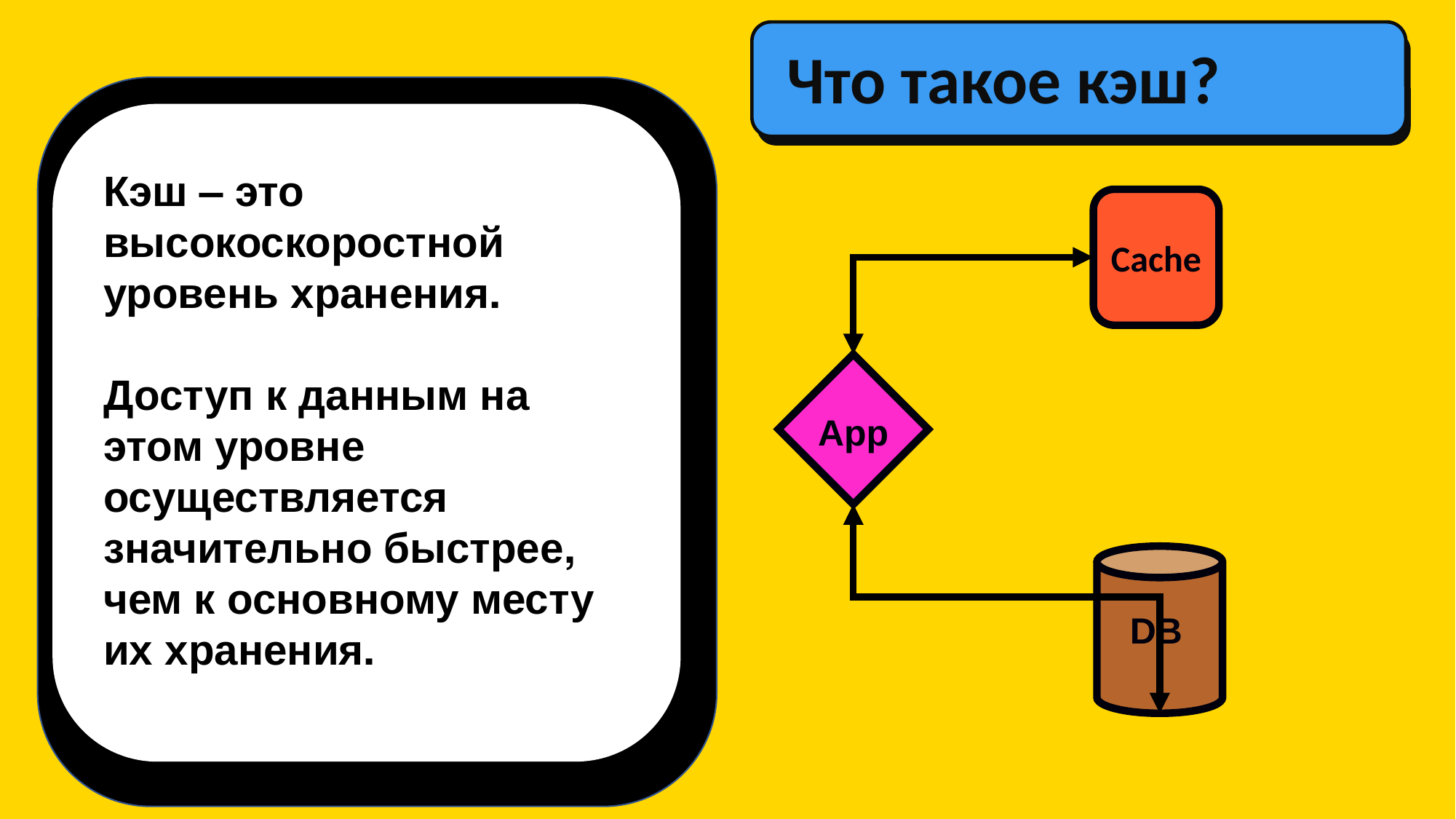

Что такое кэш?

Кэш – это высокоскоростной уровень хранения.

Доступ к данным на этом уровне осуществляется значительно быстрее, чем к основному месту их хранения.
Cache

App

DB